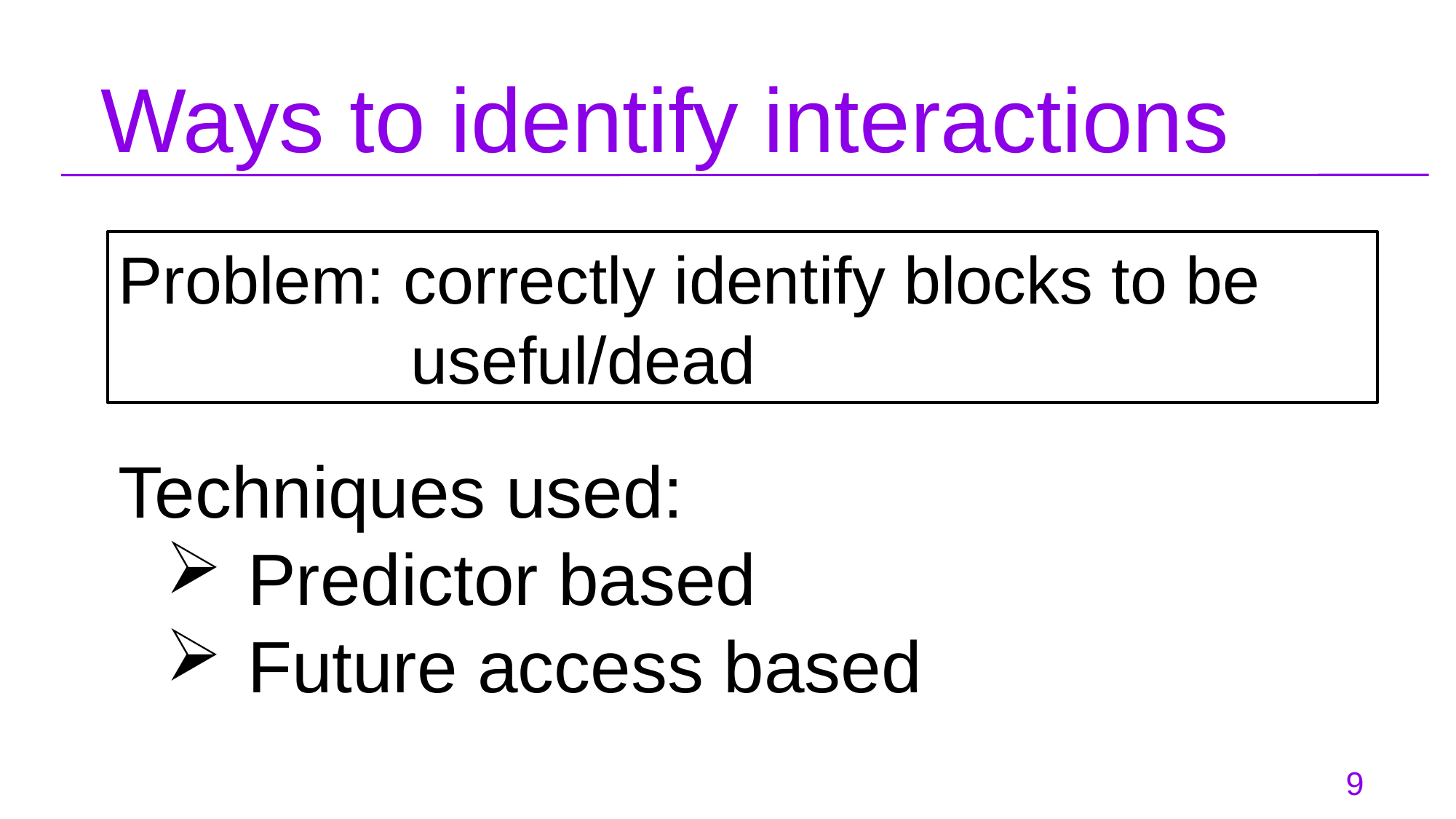

# Ways to identify interactions
Problem: correctly identify blocks to be 			    useful/dead
Techniques used:
Predictor based
Future access based
9